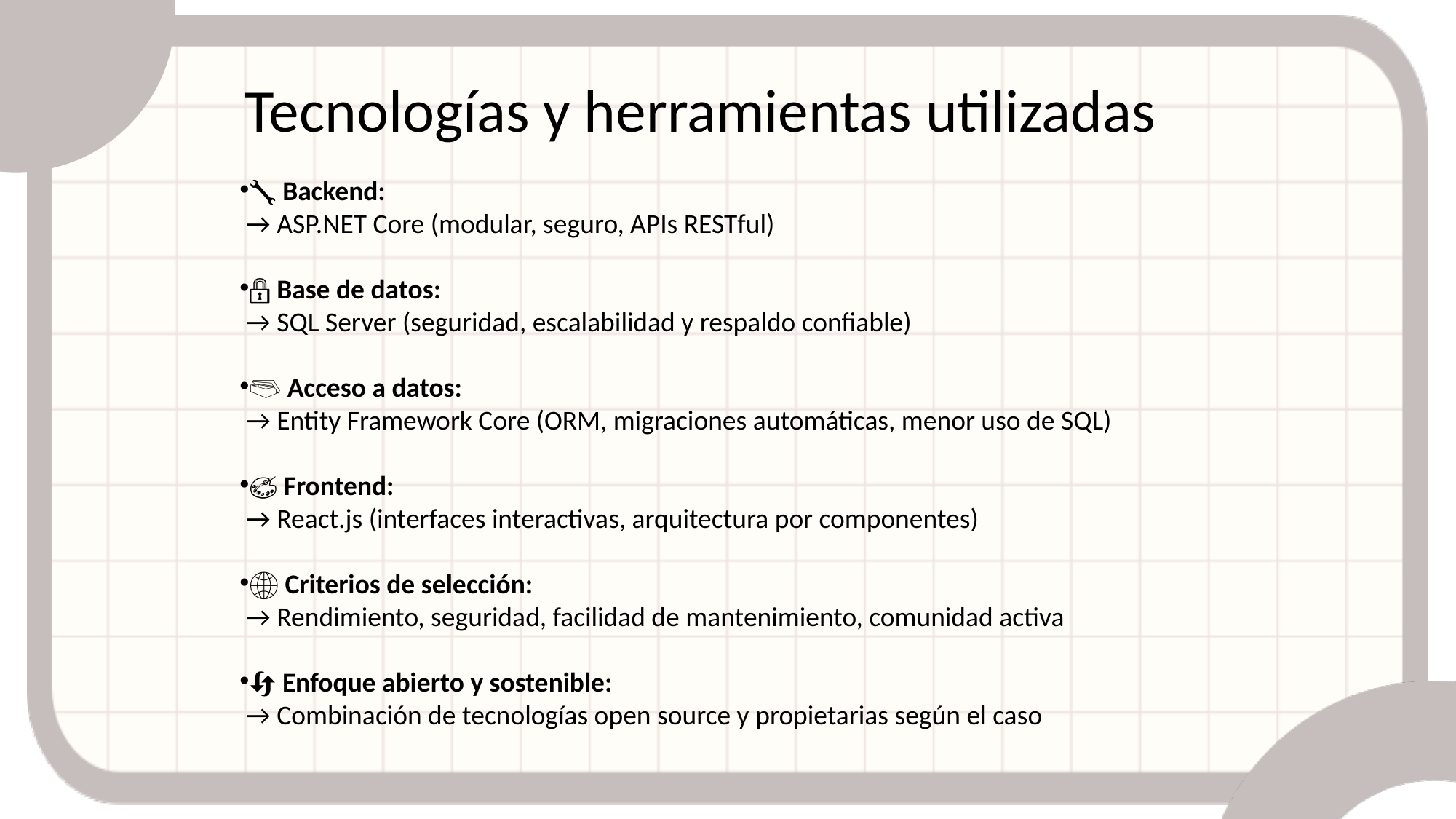

Tecnologías y herramientas utilizadas
🔧 Backend:
 → ASP.NET Core (modular, seguro, APIs RESTful)

🔒 Base de datos:
 → SQL Server (seguridad, escalabilidad y respaldo confiable)

🗃 Acceso a datos:
 → Entity Framework Core (ORM, migraciones automáticas, menor uso de SQL)

🎨 Frontend:
 → React.js (interfaces interactivas, arquitectura por componentes)

🌐 Criterios de selección:
 → Rendimiento, seguridad, facilidad de mantenimiento, comunidad activa

🔄 Enfoque abierto y sostenible:
 → Combinación de tecnologías open source y propietarias según el caso